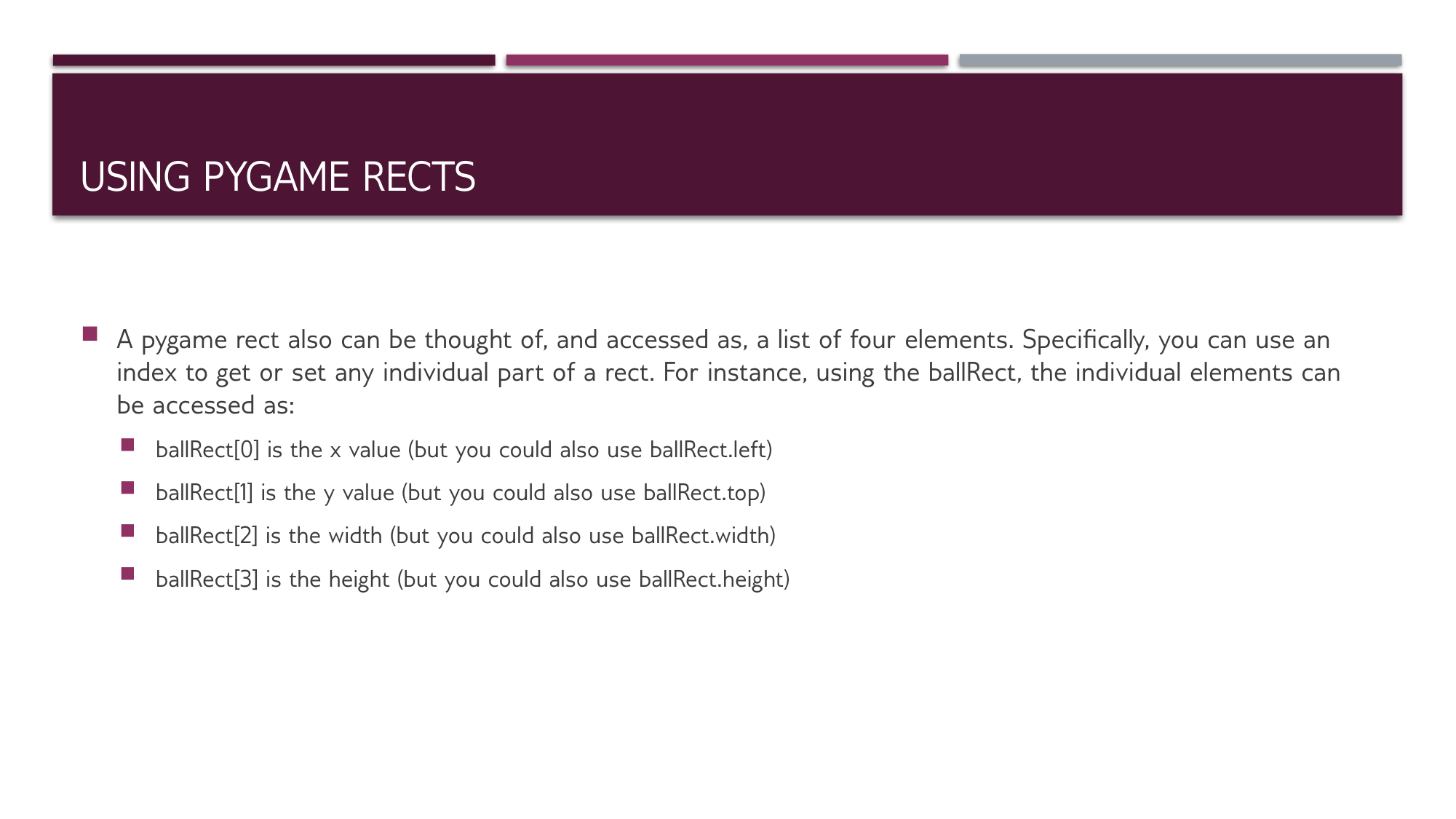

# USING PYGAME RECTS
A pygame rect also can be thought of, and accessed as, a list of four elements. Specifically, you can use an index to get or set any individual part of a rect. For instance, using the ballRect, the individual elements can be accessed as:
ballRect[0] is the x value (but you could also use ballRect.left)
ballRect[1] is the y value (but you could also use ballRect.top)
ballRect[2] is the width (but you could also use ballRect.width)
ballRect[3] is the height (but you could also use ballRect.height)